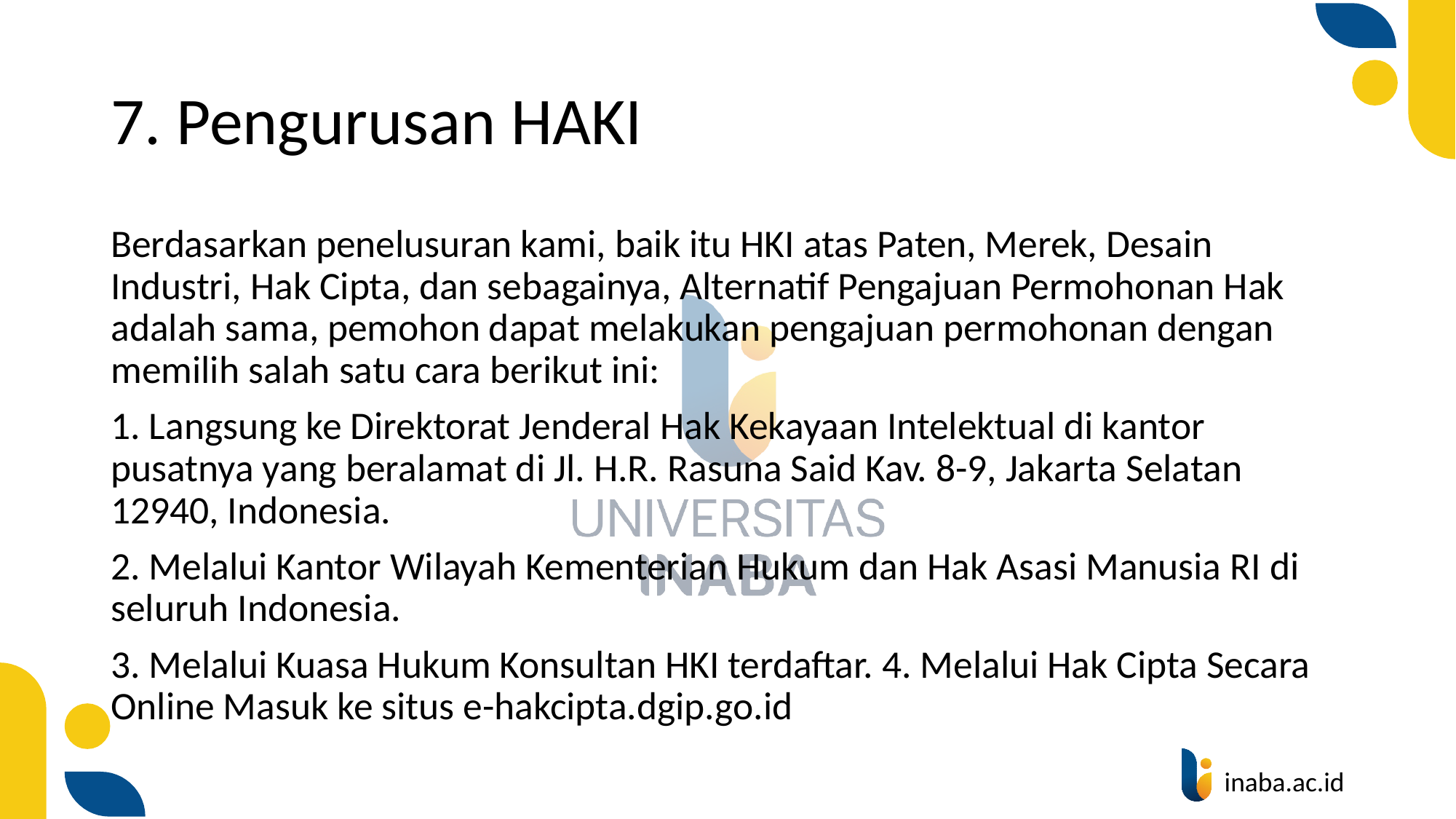

# 7. Pengurusan HAKI
Berdasarkan penelusuran kami, baik itu HKI atas Paten, Merek, Desain Industri, Hak Cipta, dan sebagainya, Alternatif Pengajuan Permohonan Hak adalah sama, pemohon dapat melakukan pengajuan permohonan dengan memilih salah satu cara berikut ini:
1. Langsung ke Direktorat Jenderal Hak Kekayaan Intelektual di kantor pusatnya yang beralamat di Jl. H.R. Rasuna Said Kav. 8-9, Jakarta Selatan 12940, Indonesia.
2. Melalui Kantor Wilayah Kementerian Hukum dan Hak Asasi Manusia RI di seluruh Indonesia.
3. Melalui Kuasa Hukum Konsultan HKI terdaftar. 4. Melalui Hak Cipta Secara Online Masuk ke situs e-hakcipta.dgip.go.id